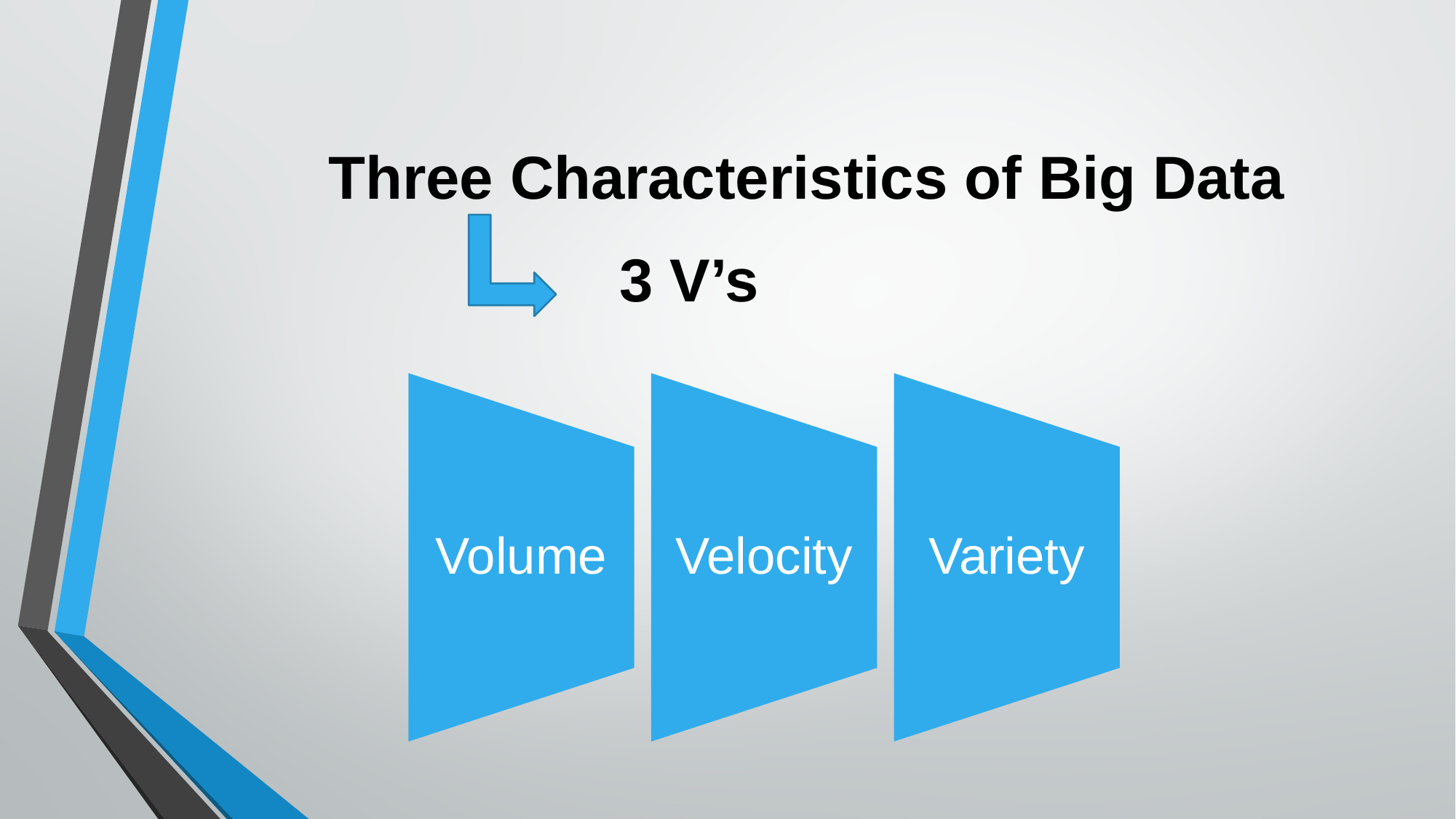

# Three Characteristics of Big Data

3 V’s
Volume
Velocity
Variety